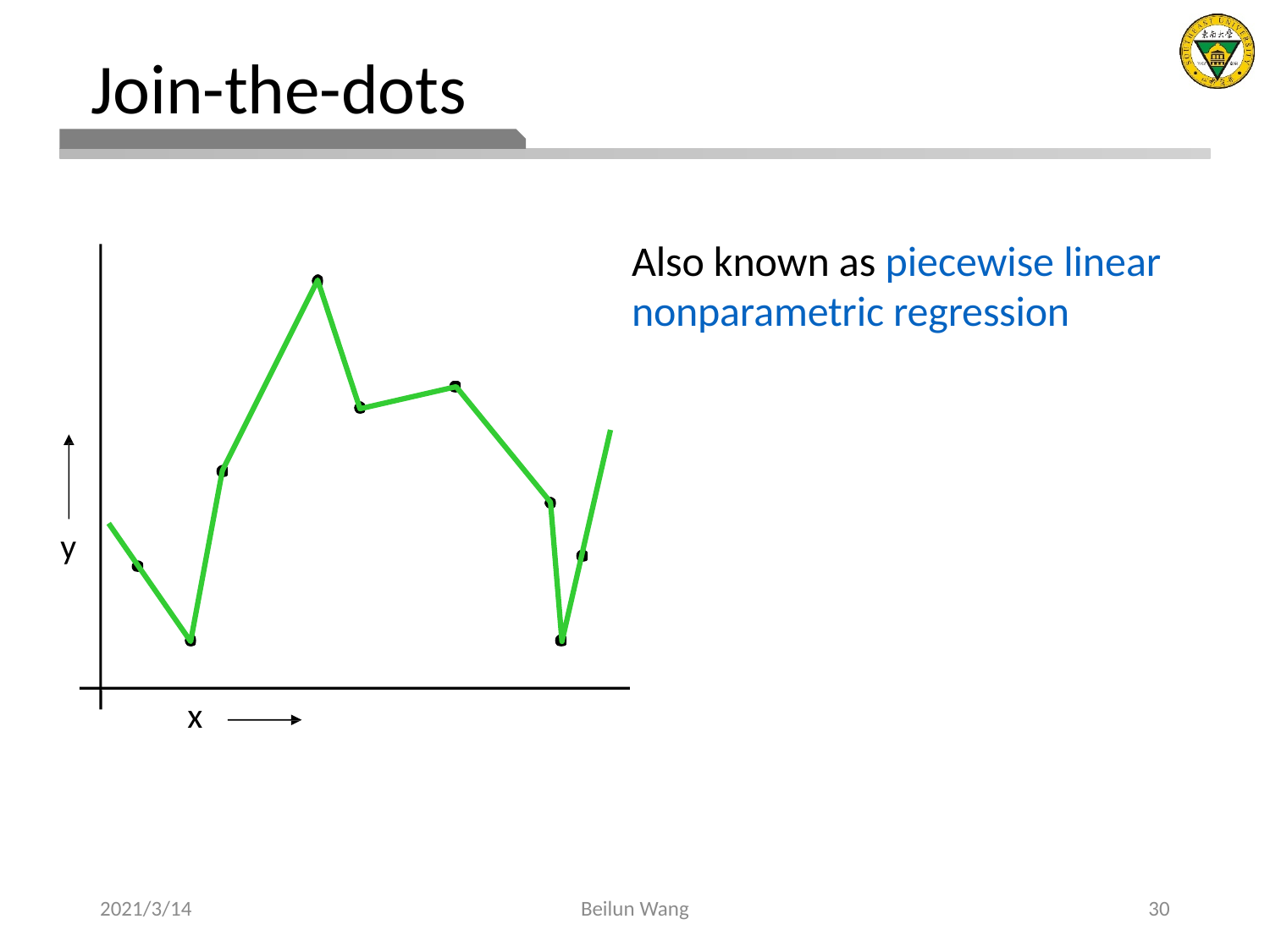

# Join-the-dots
Also known as piecewise linear  nonparametric regression

y

x

2021/3/14
Beilun Wang
30